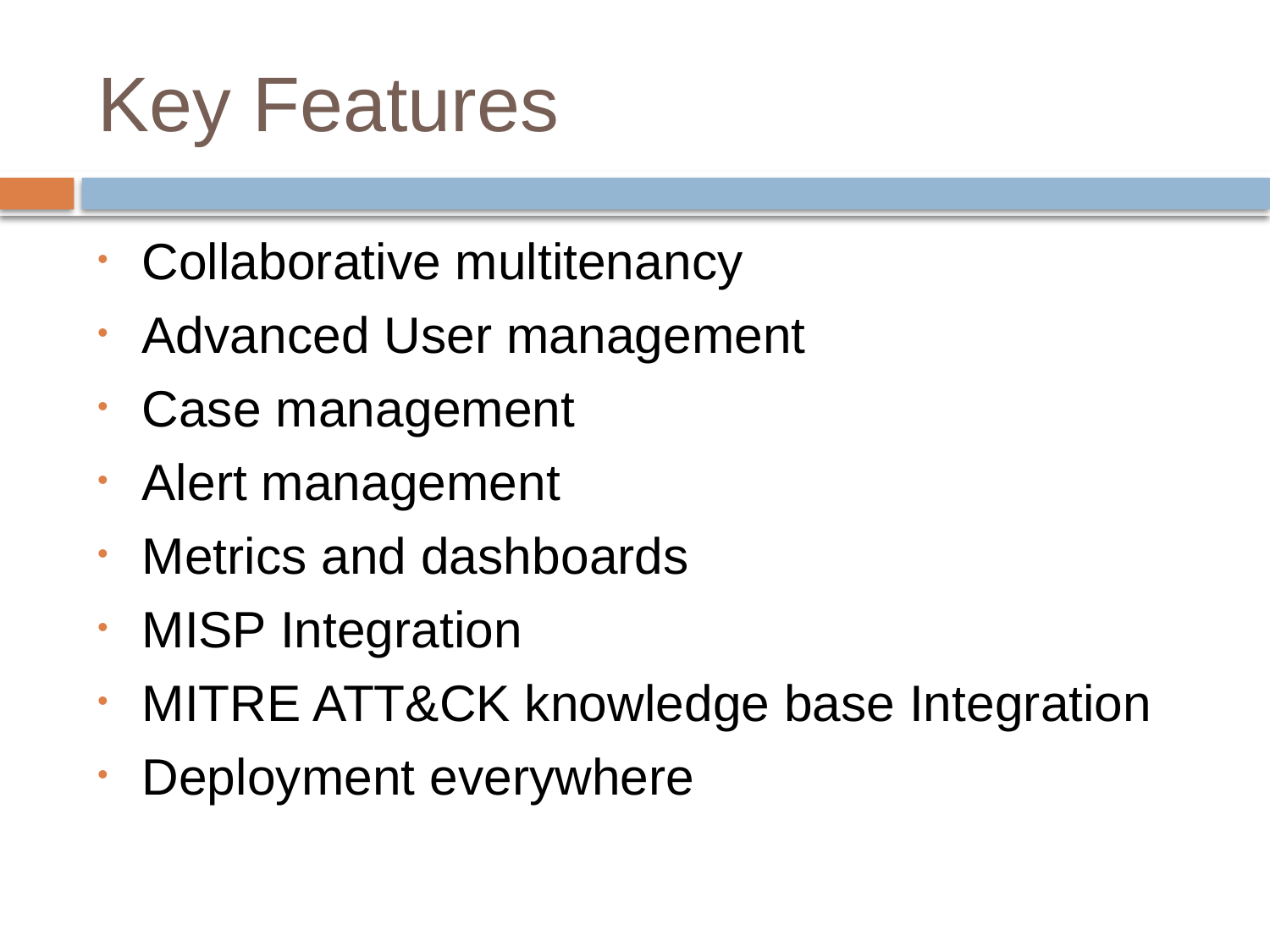

# Key Features
Collaborative multitenancy
Advanced User management
Case management
Alert management
Metrics and dashboards
MISP Integration
MITRE ATT&CK knowledge base Integration
Deployment everywhere